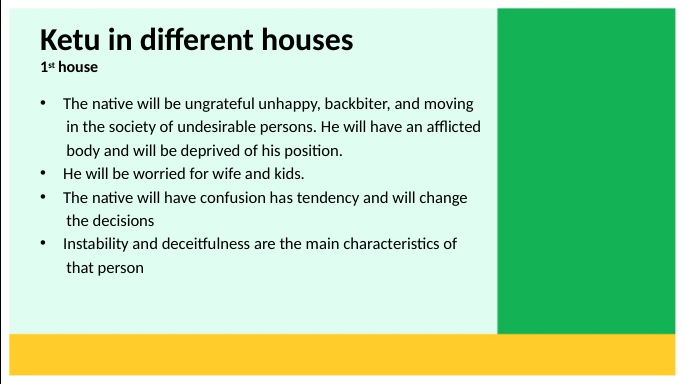

# Ketu in different houses 1st house
The native will be ungrateful unhappy, backbiter, and moving
       in the society of undesirable persons. He will have an afflicted
       body and will be deprived of his position.
He will be worried for wife and kids.
The native will have confusion has tendency and will change
       the decisions
Instability and deceitfulness are the main characteristics of
       that person